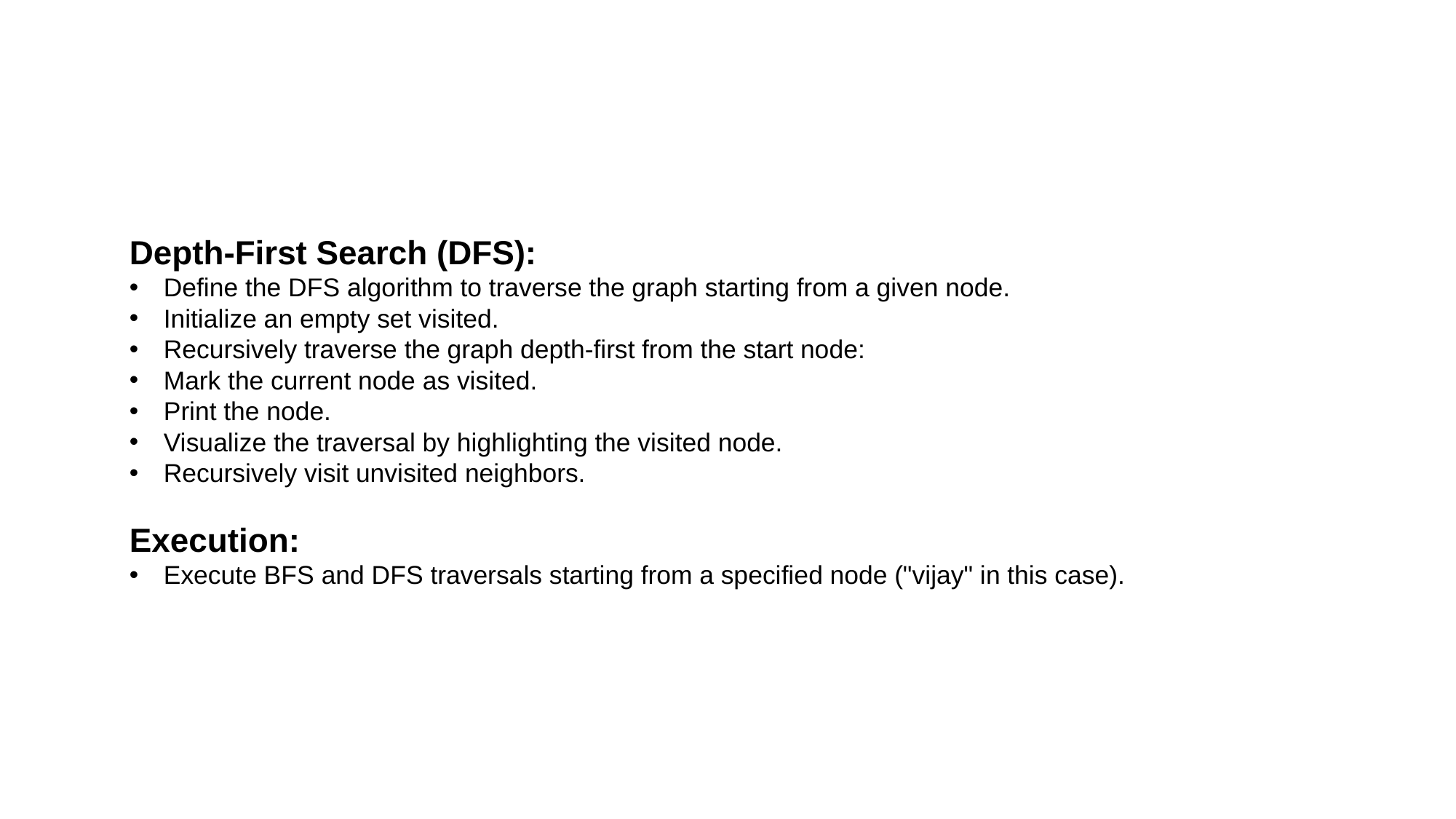

Depth-First Search (DFS):
Define the DFS algorithm to traverse the graph starting from a given node.
Initialize an empty set visited.
Recursively traverse the graph depth-first from the start node:
Mark the current node as visited.
Print the node.
Visualize the traversal by highlighting the visited node.
Recursively visit unvisited neighbors.

Execution:
Execute BFS and DFS traversals starting from a specified node ("vijay" in this case).